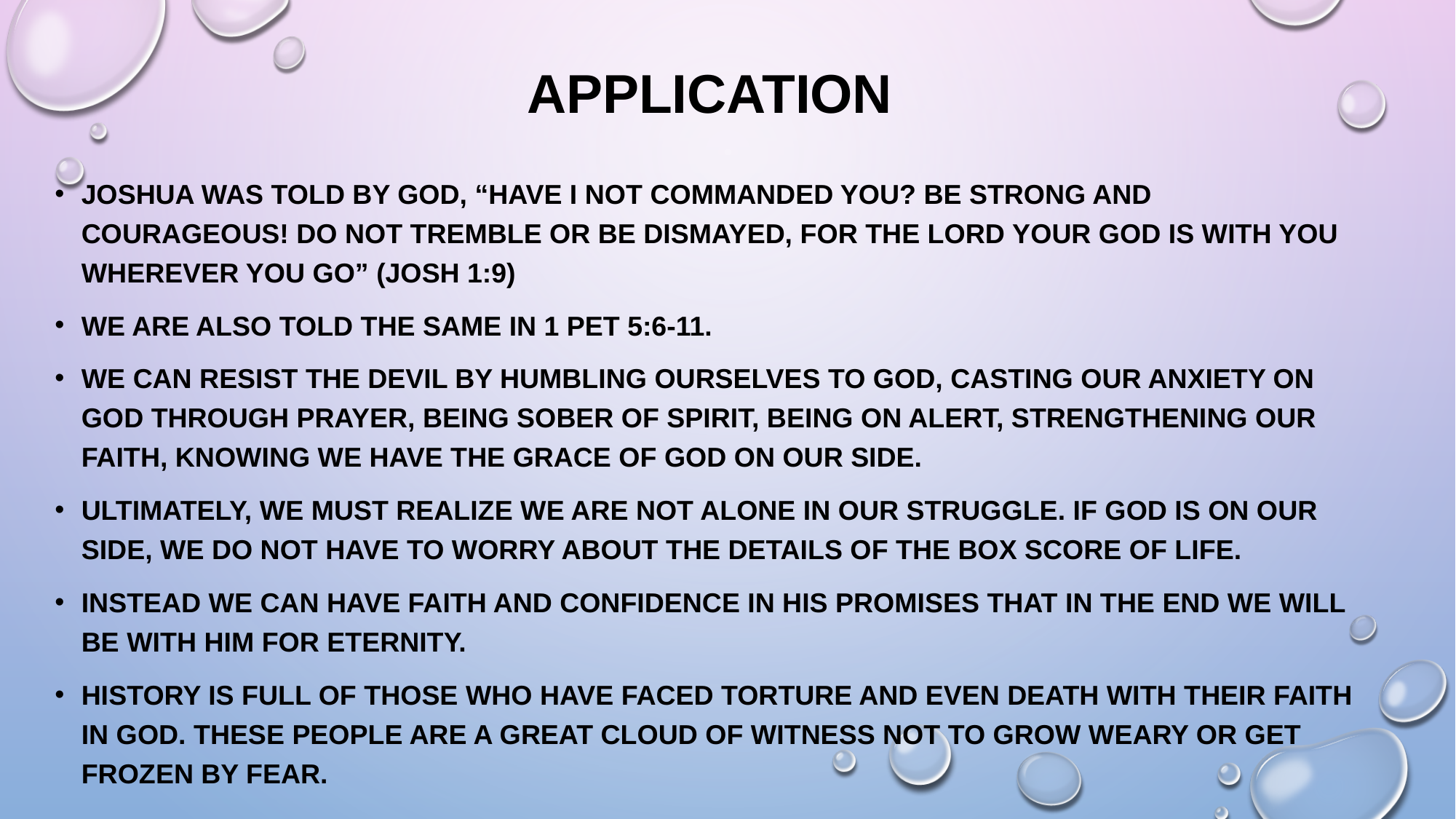

# application
Joshua was told by God, “Have I not commanded you? Be strong and courageous! Do not tremble or be dismayed, for the Lord your God is with you wherever you go” (Josh 1:9)
we are also told the same in 1 Pet 5:6-11.
We can resist the devil by humbling ourselves to God, casting our anxiety on God through prayer, being sober of spirit, being on alert, strengthening our faith, knowing we have the grace of God on our side.
Ultimately, we must realize we are not alone in our struggle. If God is on our side, we do not have to worry about the details of the box score of life.
Instead we can have faith and confidence in His promises that in the end we will be with Him for eternity.
History is full of those who have faced torture and even death with their faith in God. These people are a great cloud of witness not to grow weary or get frozen by fear.